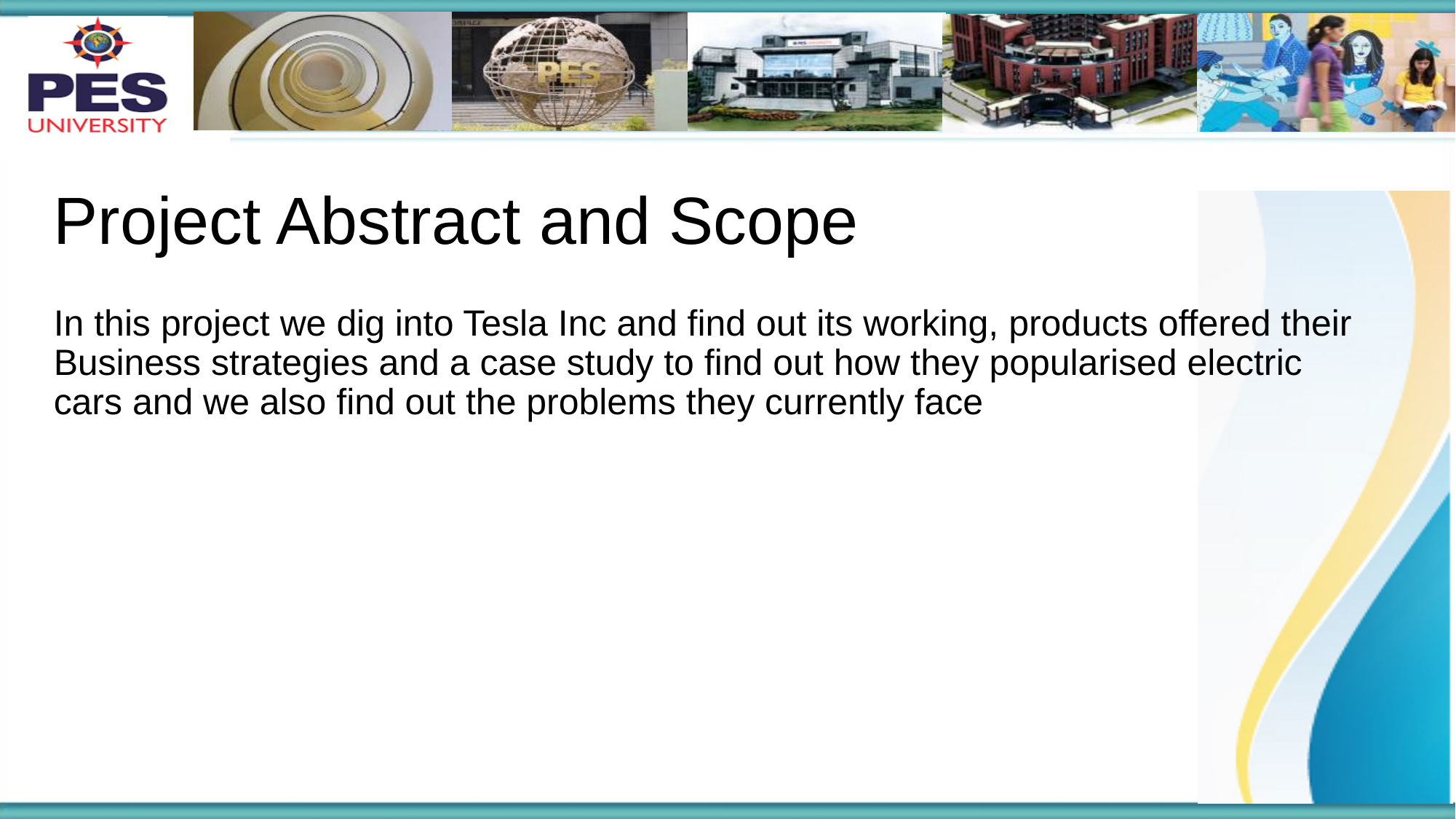

# Project Abstract and Scope
In this project we dig into Tesla Inc and find out its working, products offered their Business strategies and a case study to find out how they popularised electric cars and we also find out the problems they currently face